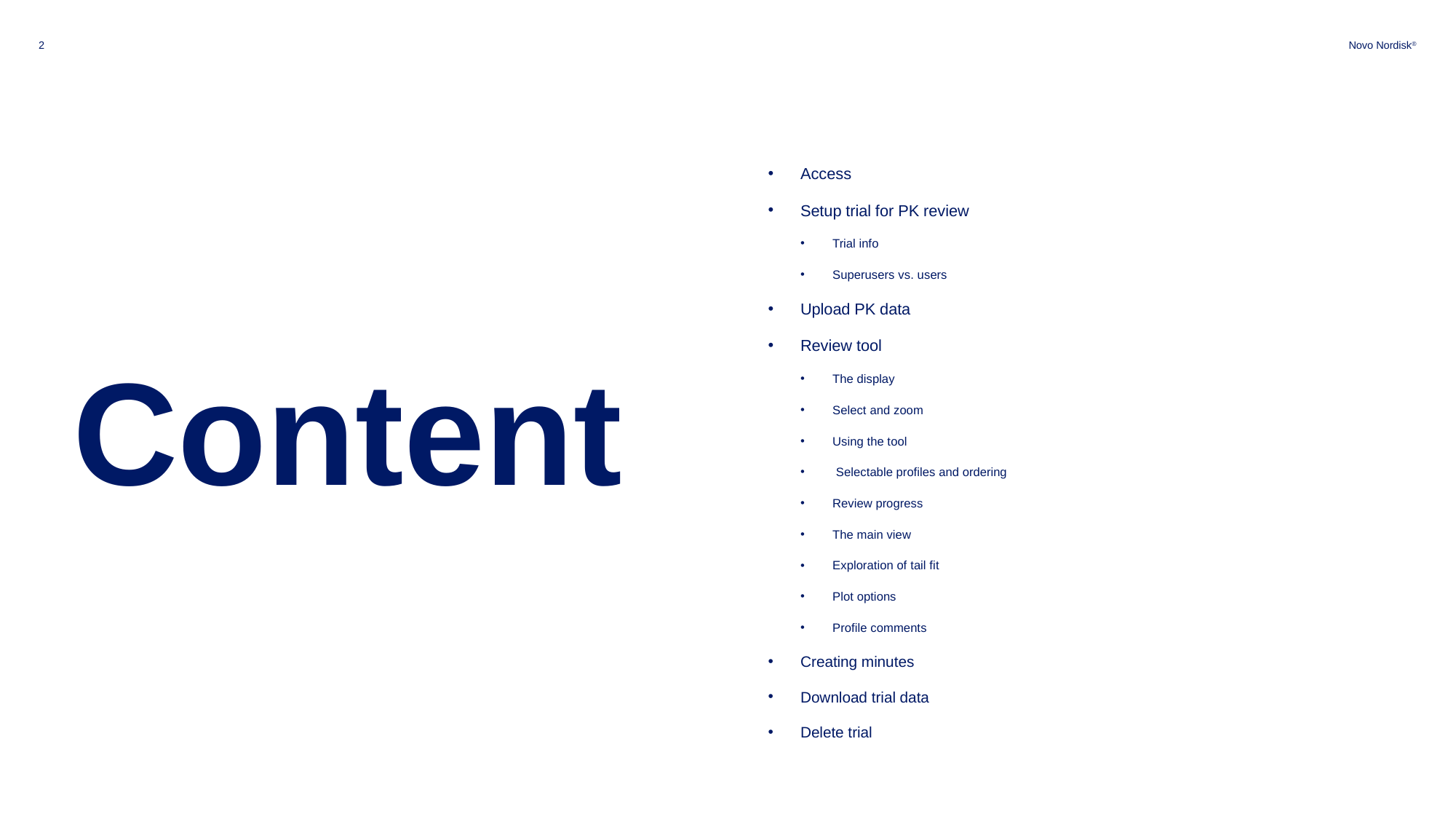

2

Access
Setup trial for PK review
Trial info
Superusers vs. users
Upload PK data
Review tool
The display
Select and zoom
Using the tool
 Selectable profiles and ordering
Review progress
The main view
Exploration of tail fit
Plot options
Profile comments
Creating minutes
Download trial data
Delete trial

Content